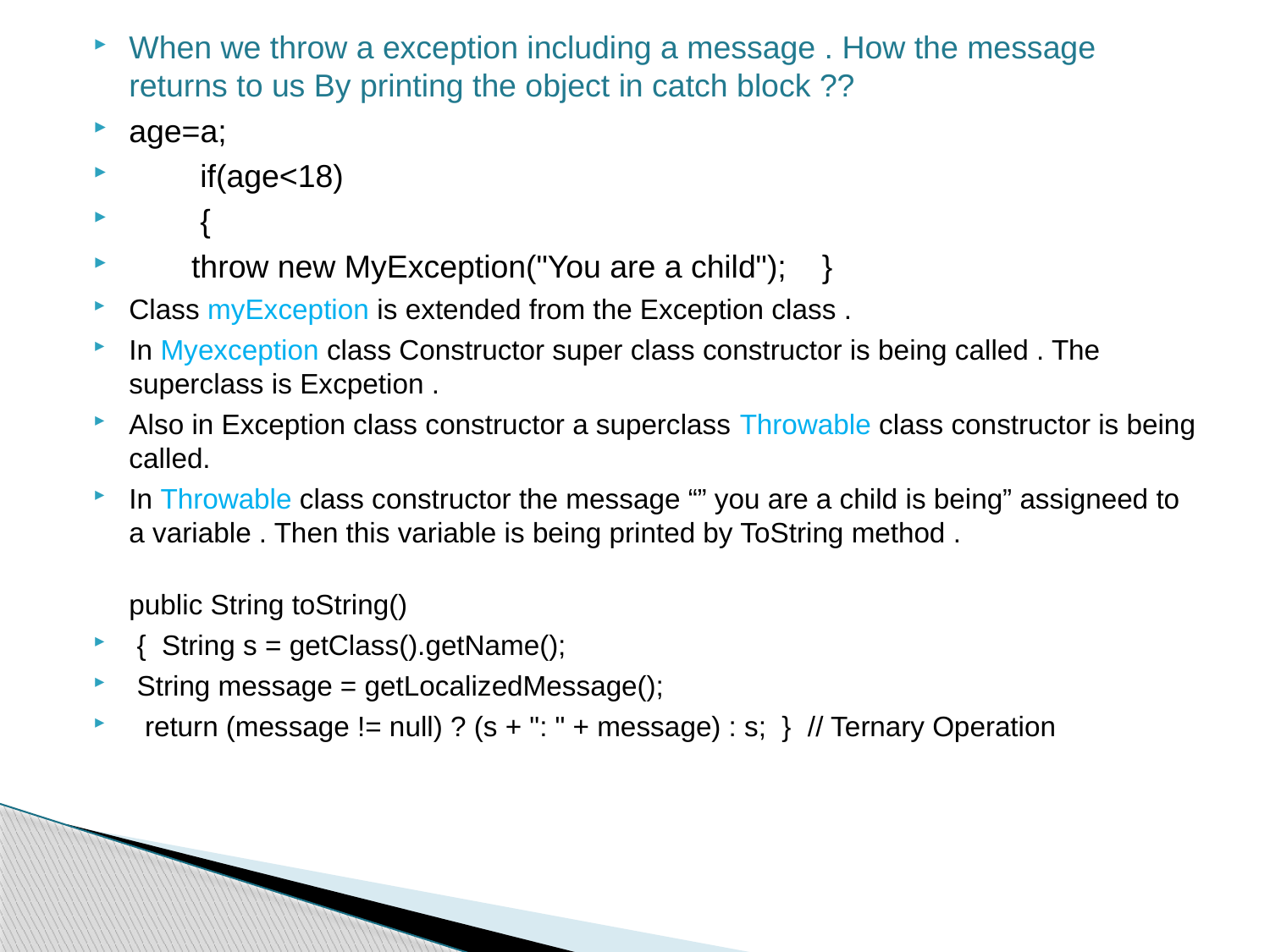

When we throw a exception including a message . How the message returns to us By printing the object in catch block ??
age=a;
        if(age<18)
        {
       throw new MyException("You are a child");    }
Class myException is extended from the Exception class .
In Myexception class Constructor super class constructor is being called . The superclass is Excpetion .
Also in Exception class constructor a superclass Throwable class constructor is being called.
In Throwable class constructor the message “” you are a child is being” assigneed to a variable . Then this variable is being printed by ToString method .
public String toString()
 {  String s = getClass().getName();
 String message = getLocalizedMessage();
  return (message != null) ? (s + ": " + message) : s;  }  // Ternary Operation